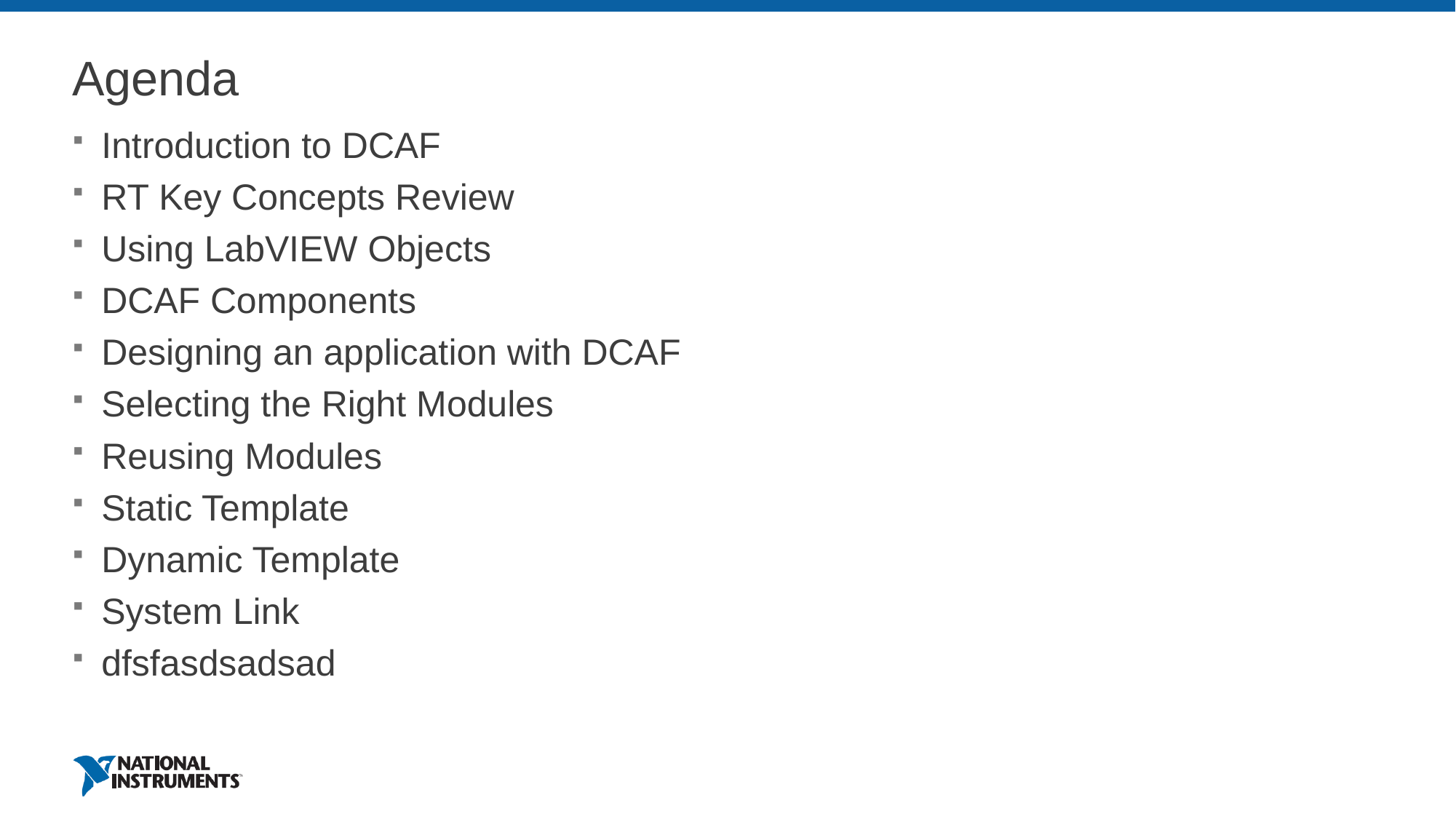

# Agenda
Introduction to DCAF
RT Key Concepts Review
Using LabVIEW Objects
DCAF Components
Designing an application with DCAF
Selecting the Right Modules
Reusing Modules
Static Template
Dynamic Template
System Link
dfsfasdsadsad